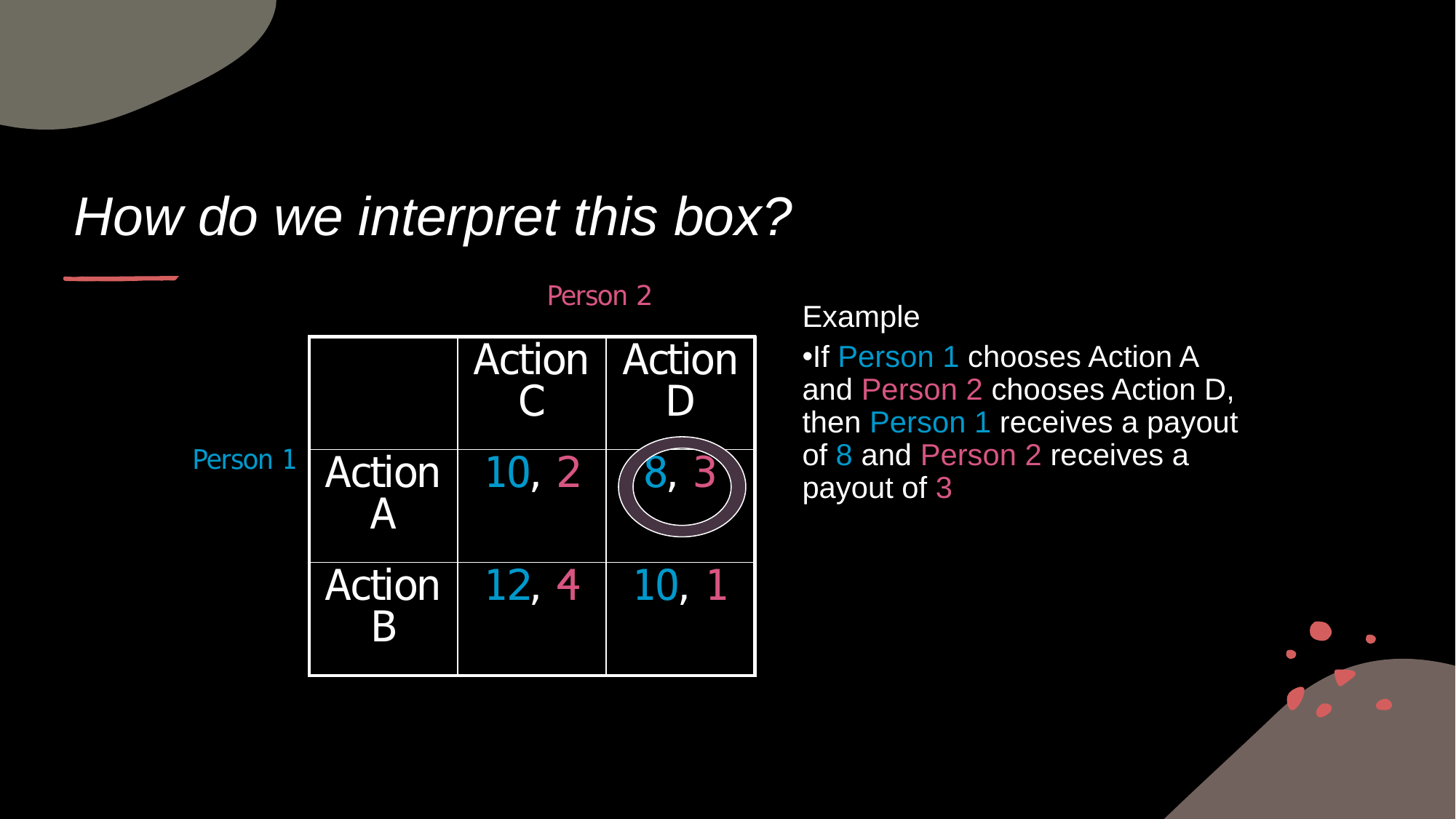

# How do we interpret this box?
Person 2
Example
If Person 1 chooses Action A and Person 2 chooses Action D, then Person 1 receives a payout of 8 and Person 2 receives a payout of 3
|  | Action C | Action D |
| --- | --- | --- |
| Action A | 10, 2 | 8, 3 |
| Action B | 12, 4 | 10, 1 |
Person 1